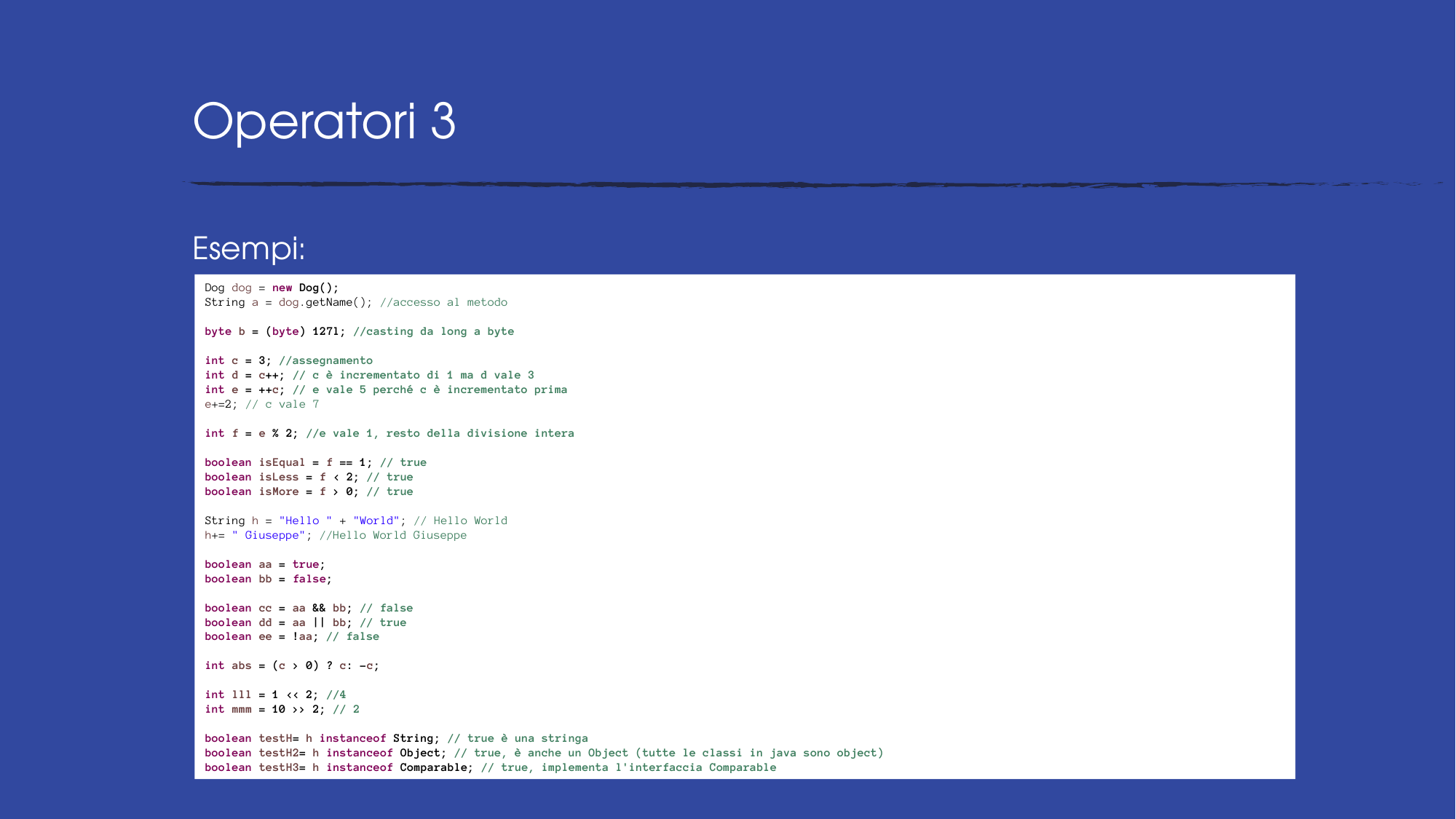

# Operatori 3
Esempi:
Dog dog = new Dog();
String a = dog.getName(); //accesso al metodo

byte b = (byte) 127l; //casting da long a byte

int c = 3; //assegnamento
int d = c++; // c è incrementato di 1 ma d vale 3
int e = ++c; // e vale 5 perché c è incrementato prima
e+=2; // c vale 7

int f = e % 2; //e vale 1, resto della divisione intera

boolean isEqual = f == 1; // true
boolean isLess = f < 2; // true
boolean isMore = f > 0; // true

String h = "Hello " + "World"; // Hello World
h+= " Giuseppe"; //Hello World Giuseppe

boolean aa = true;
boolean bb = false;

boolean cc = aa && bb; // false
boolean dd = aa || bb; // true
boolean ee = !aa; // false

int abs = (c > 0) ? c: -c;

int lll = 1 << 2; //4
int mmm = 10 >> 2; // 2

boolean testH= h instanceof String; // true è una stringa
boolean testH2= h instanceof Object; // true, è anche un Object (tutte le classi in java sono object)
boolean testH3= h instanceof Comparable; // true, implementa l'interfaccia Comparable